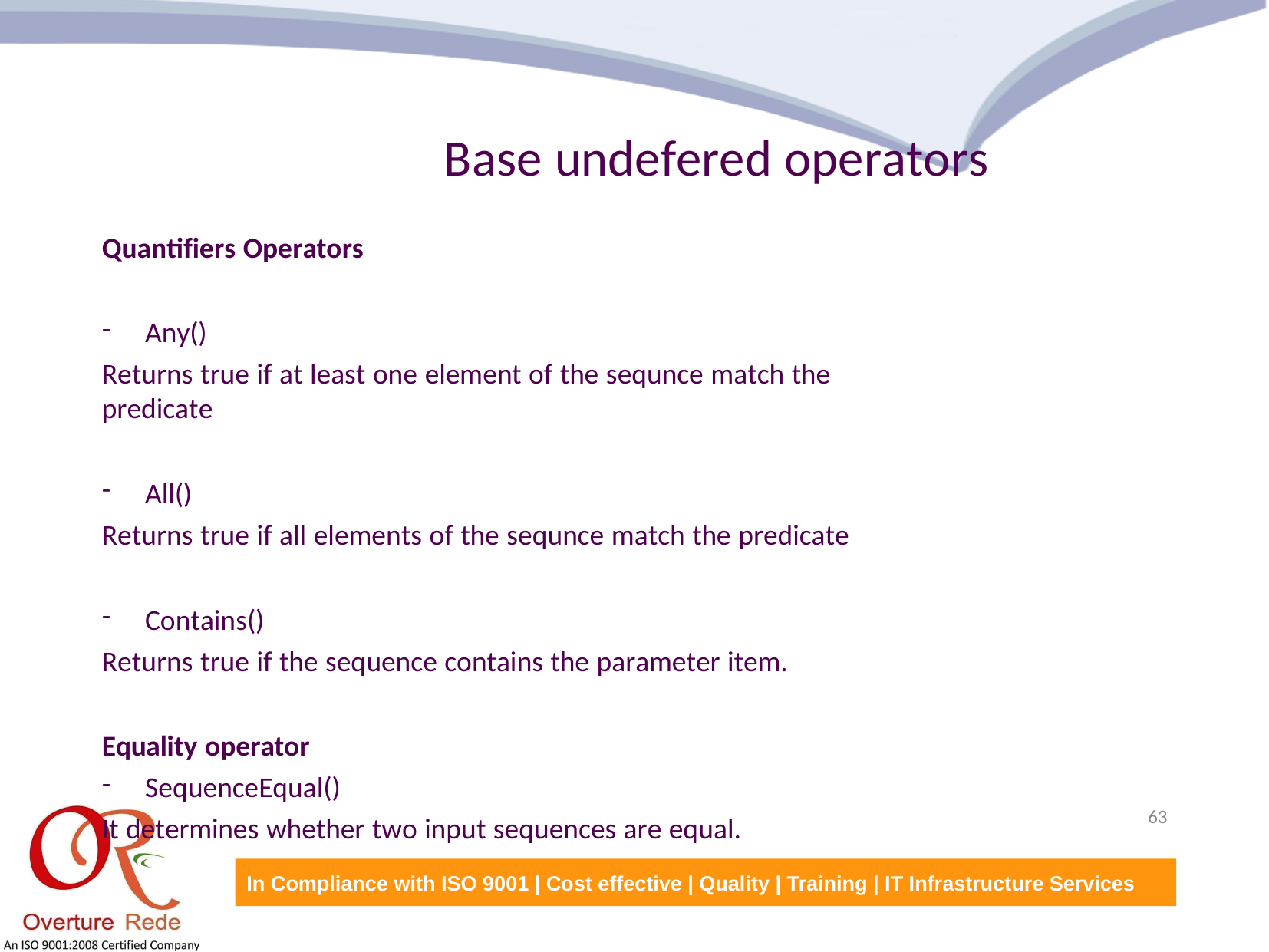

Base undefered operators
Quantifiers Operators

Any()
Returns true if at least one element of the sequnce match the predicate

All()
Returns true if all elements of the sequnce match the predicate

Contains()
Returns true if the sequence contains the parameter item.

Equality operator
SequenceEqual()
It determines whether two input sequences are equal.
63